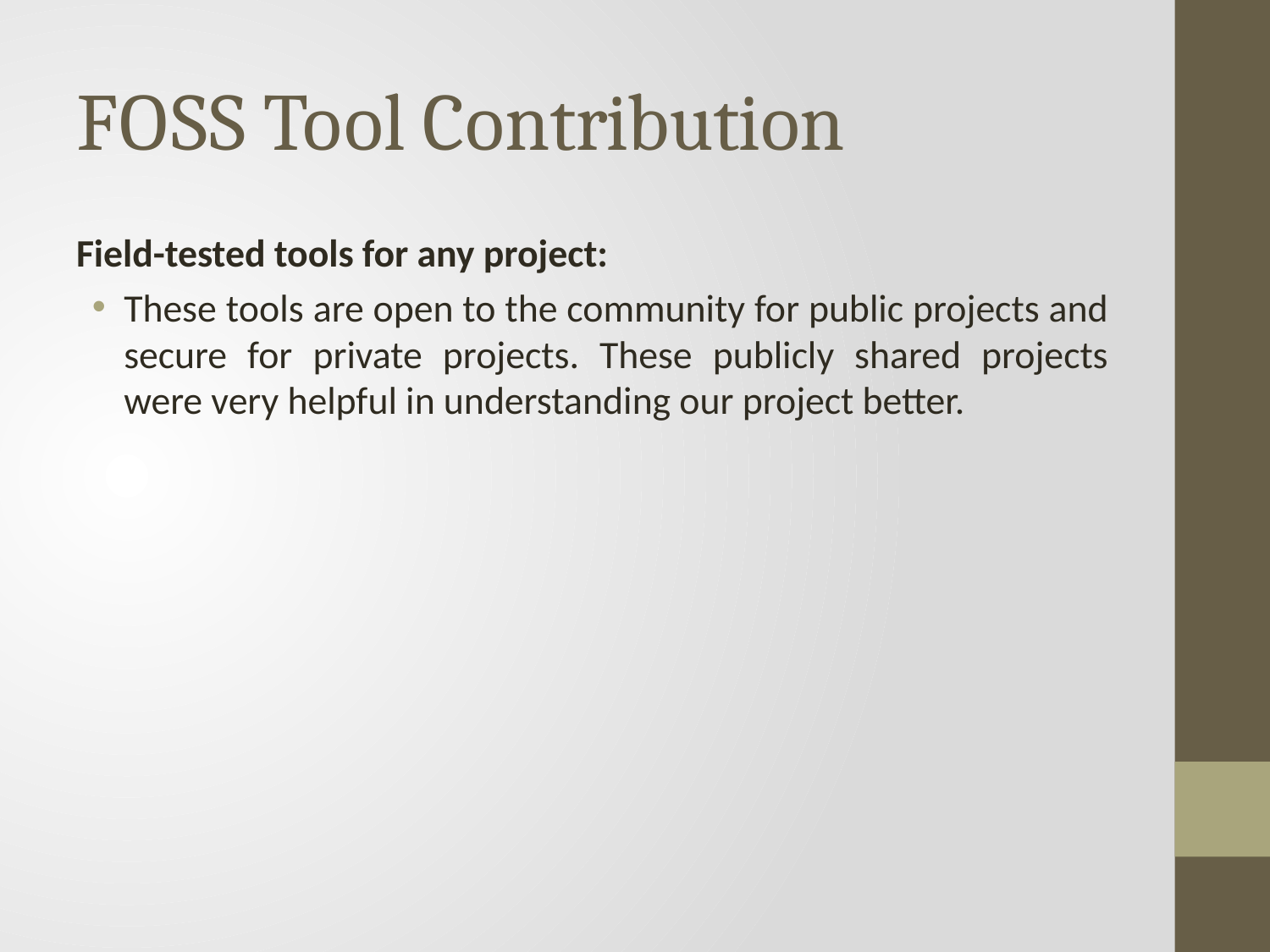

# FOSS Tool Contribution
Field-tested tools for any project:
These tools are open to the community for public projects and secure for private projects. These publicly shared projects were very helpful in understanding our project better.